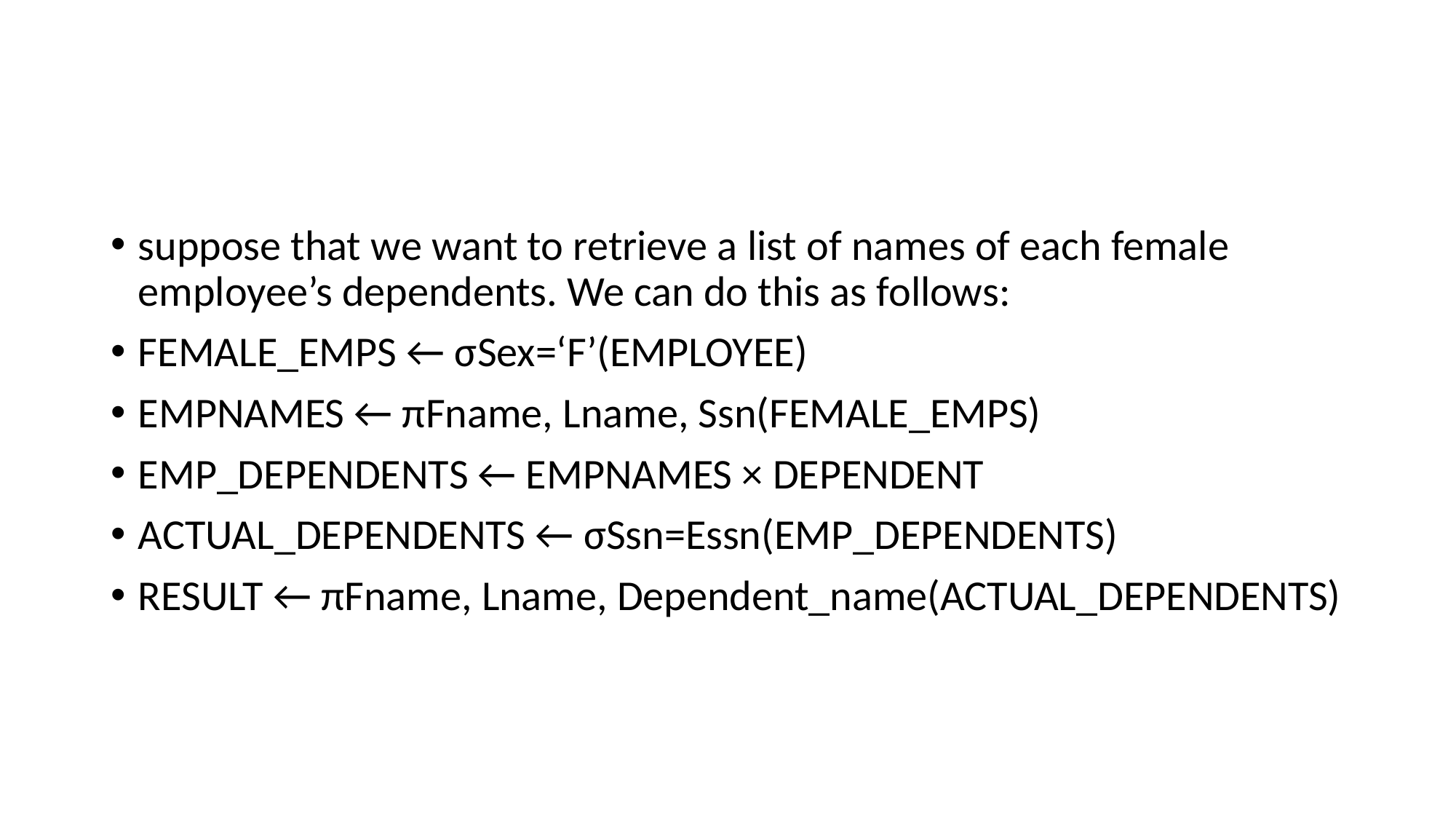

suppose that we want to retrieve a list of names of each female employee’s dependents. We can do this as follows:
FEMALE_EMPS ← σSex=‘F’(EMPLOYEE)
EMPNAMES ← πFname, Lname, Ssn(FEMALE_EMPS)
EMP_DEPENDENTS ← EMPNAMES × DEPENDENT
ACTUAL_DEPENDENTS ← σSsn=Essn(EMP_DEPENDENTS)
RESULT ← πFname, Lname, Dependent_name(ACTUAL_DEPENDENTS)